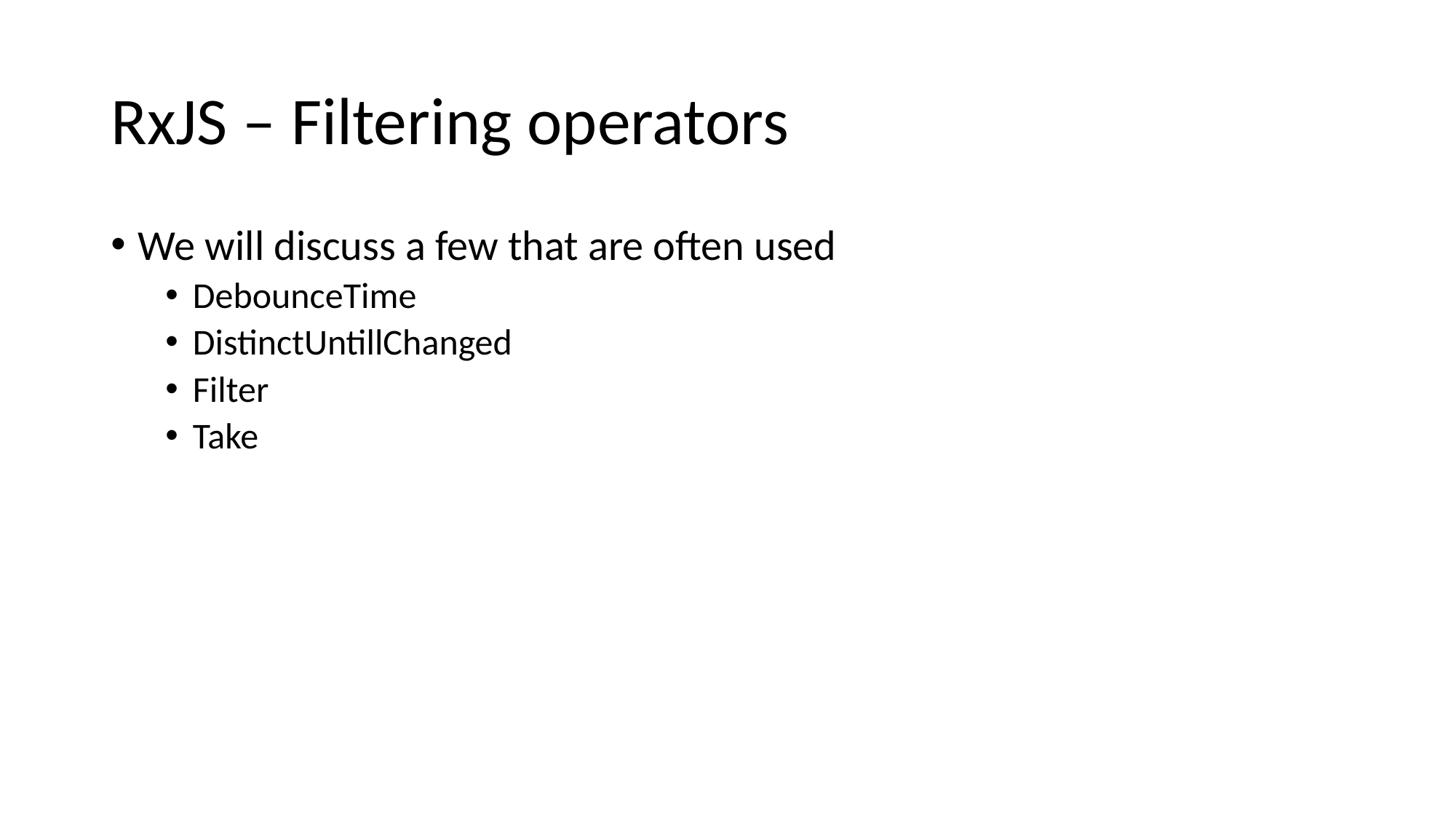

# RxJS – Filtering operators
We will discuss a few that are often used
DebounceTime
DistinctUntillChanged
Filter
Take